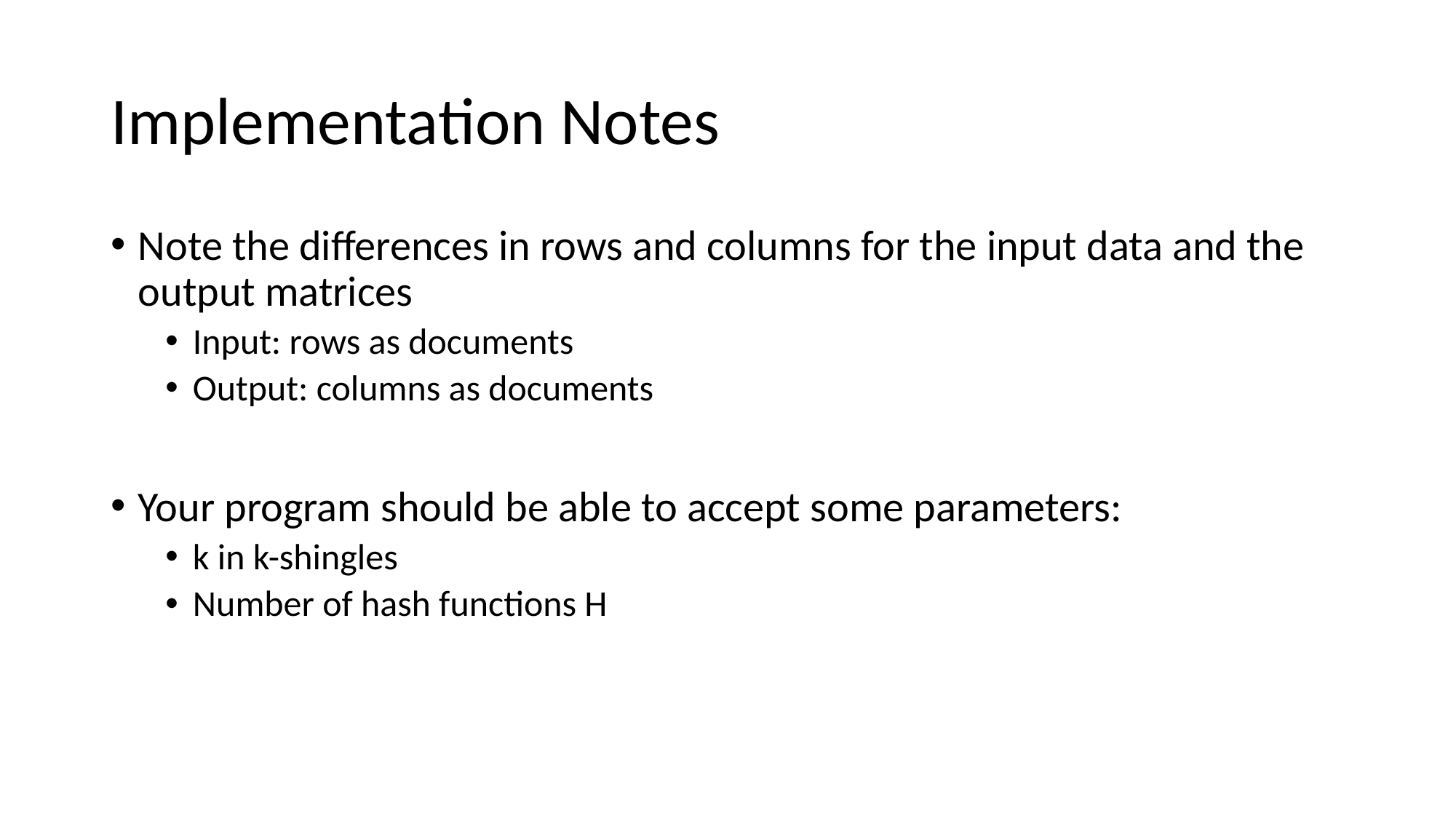

# Implementation Notes
Note the differences in rows and columns for the input data and the output matrices
Input: rows as documents
Output: columns as documents

Your program should be able to accept some parameters:
k in k-shingles
Number of hash functions H